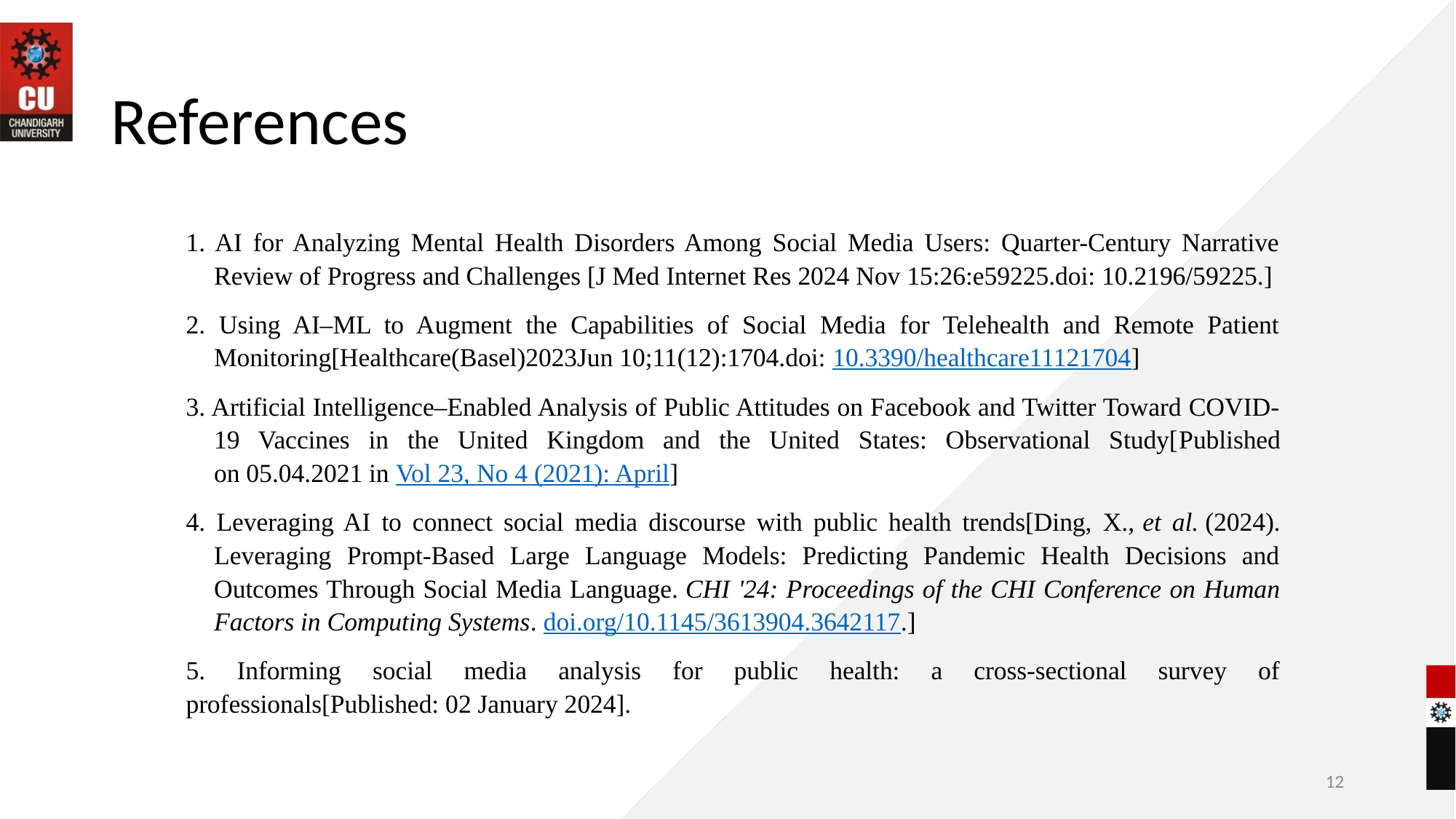

# References
1. AI for Analyzing Mental Health Disorders Among Social Media Users: Quarter-Century Narrative Review of Progress and Challenges [J Med Internet Res 2024 Nov 15:26:e59225.doi: 10.2196/59225.]
2. Using AI–ML to Augment the Capabilities of Social Media for Telehealth and Remote Patient Monitoring[Healthcare(Basel)2023Jun 10;11(12):1704.doi: 10.3390/healthcare11121704]
3. Artificial Intelligence–Enabled Analysis of Public Attitudes on Facebook and Twitter Toward COVID-19 Vaccines in the United Kingdom and the United States: Observational Study[Published on 05.04.2021 in Vol 23, No 4 (2021): April]
4. Leveraging AI to connect social media discourse with public health trends[Ding, X., et al. (2024). Leveraging Prompt-Based Large Language Models: Predicting Pandemic Health Decisions and Outcomes Through Social Media Language. CHI '24: Proceedings of the CHI Conference on Human Factors in Computing Systems. doi.org/10.1145/3613904.3642117.]
5. Informing social media analysis for public health: a cross-sectional survey of professionals[Published: 02 January 2024].

12